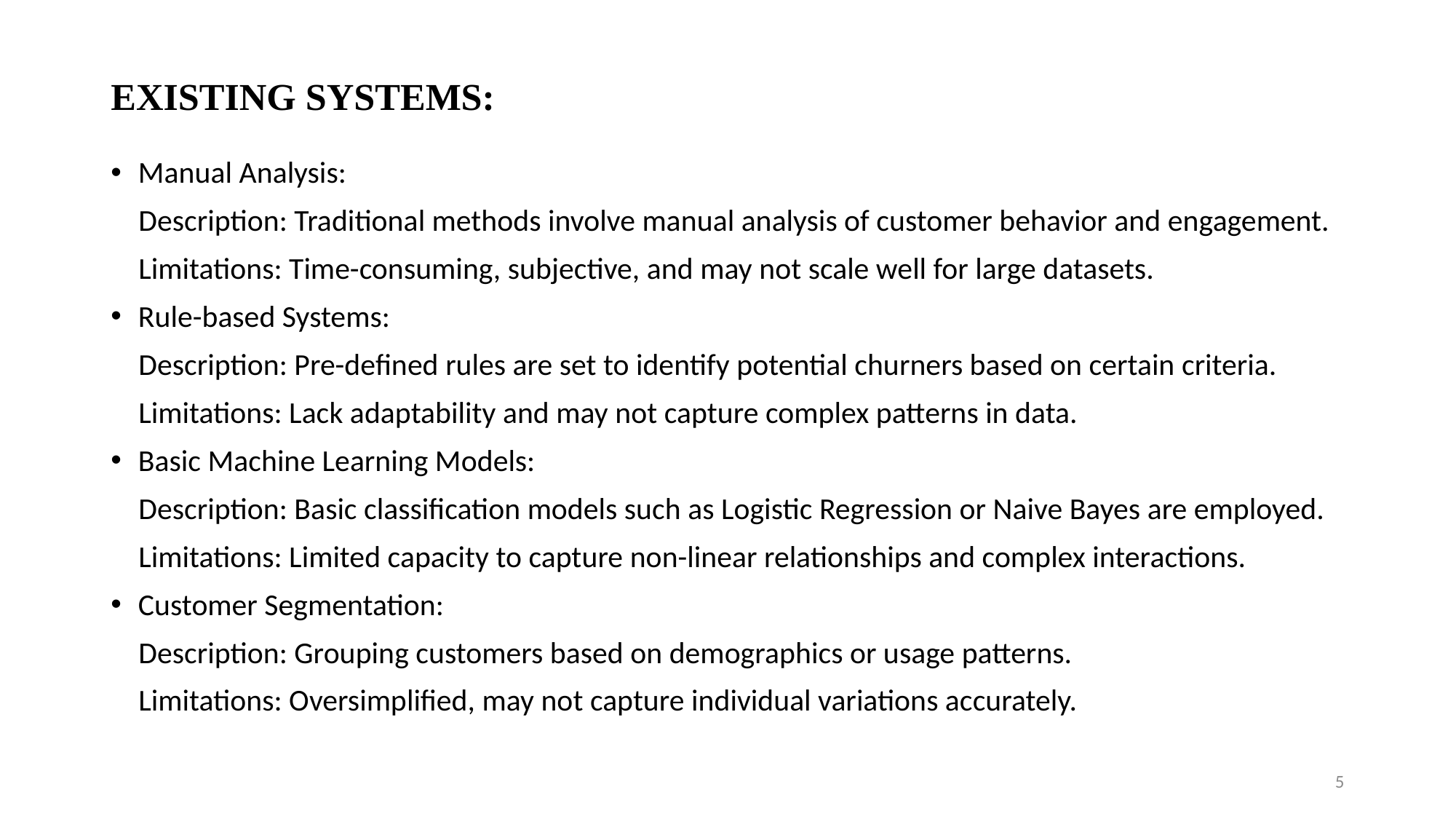

# EXISTING SYSTEMS:
Manual Analysis:
    Description: Traditional methods involve manual analysis of customer behavior and engagement.
    Limitations: Time-consuming, subjective, and may not scale well for large datasets.
Rule-based Systems:
    Description: Pre-defined rules are set to identify potential churners based on certain criteria.
    Limitations: Lack adaptability and may not capture complex patterns in data.
Basic Machine Learning Models:
    Description: Basic classification models such as Logistic Regression or Naive Bayes are employed.
    Limitations: Limited capacity to capture non-linear relationships and complex interactions.
Customer Segmentation:
    Description: Grouping customers based on demographics or usage patterns.
    Limitations: Oversimplified, may not capture individual variations accurately.
5